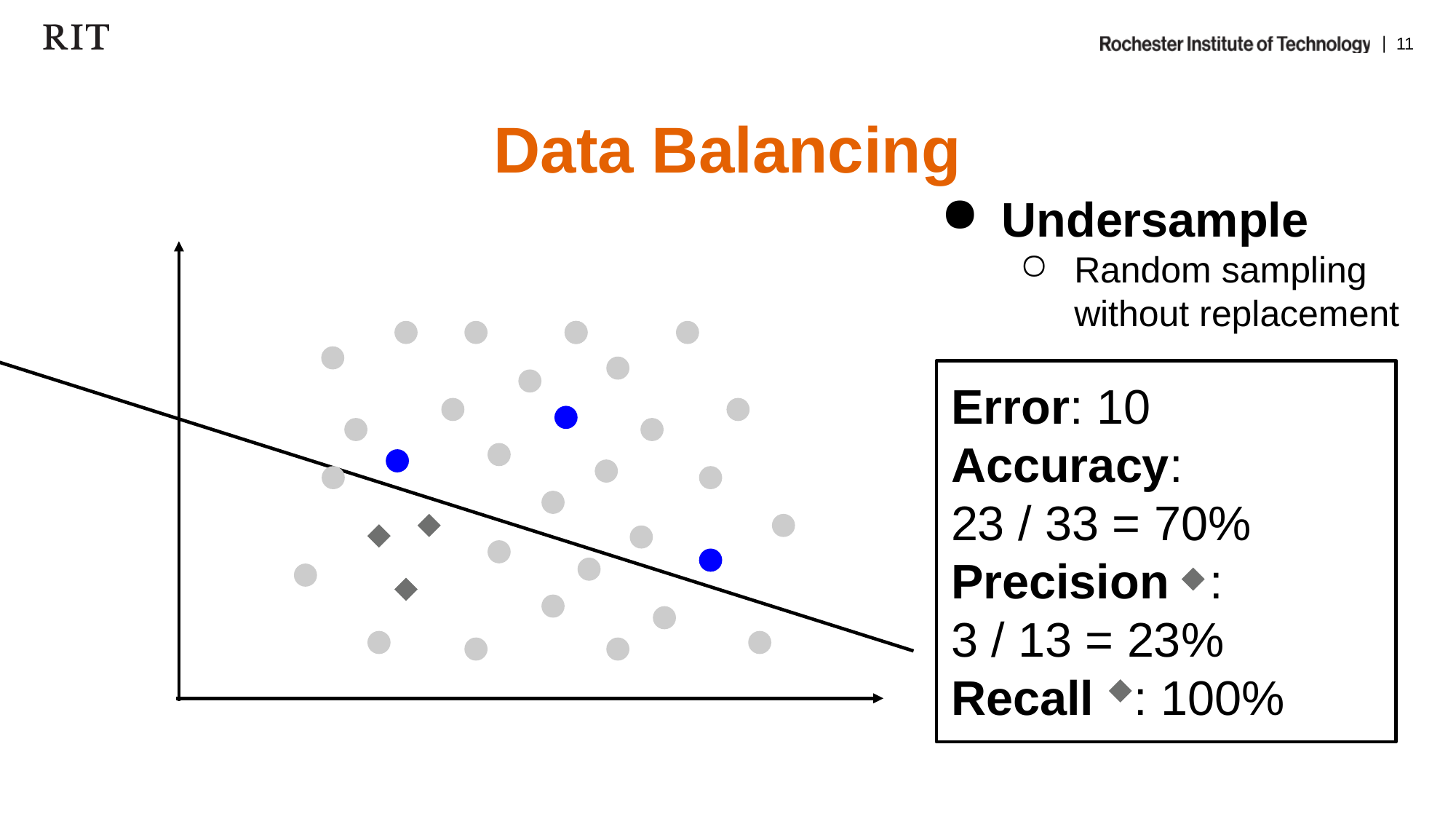

# Data Balancing
Undersample
Random sampling without replacement

Error: 10
Accuracy:
23 / 33 = 70%
Precision   :
3 / 13 = 23%
Recall   : 100%